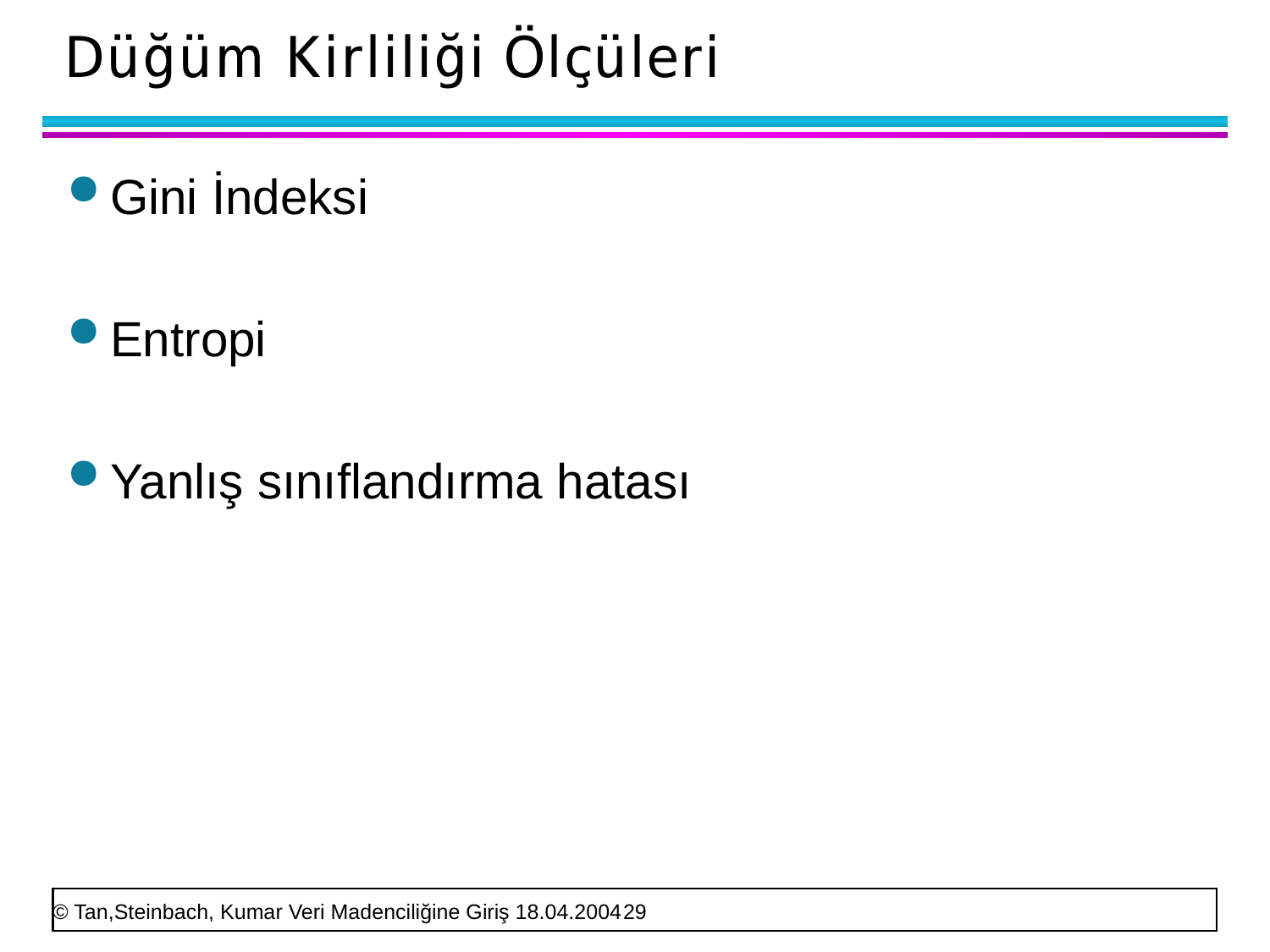

# Düğüm Kirliliği Ölçüleri
Gini İndeksi

Entropi

Yanlış sınıflandırma hatası